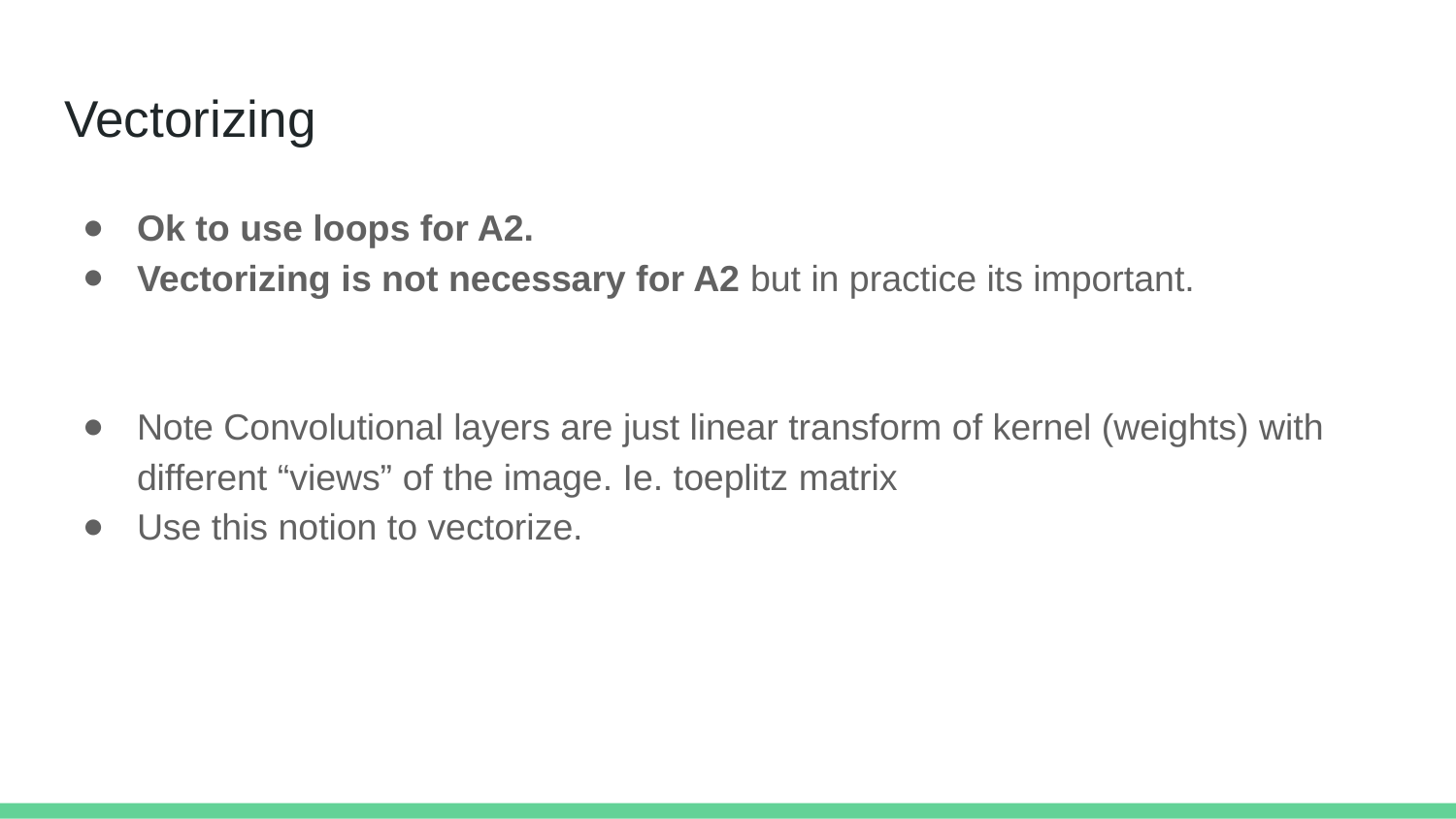

# Vectorizing
Ok to use loops for A2.
Vectorizing is not necessary for A2 but in practice its important.

Note Convolutional layers are just linear transform of kernel (weights) with different “views” of the image. Ie. toeplitz matrix
Use this notion to vectorize.